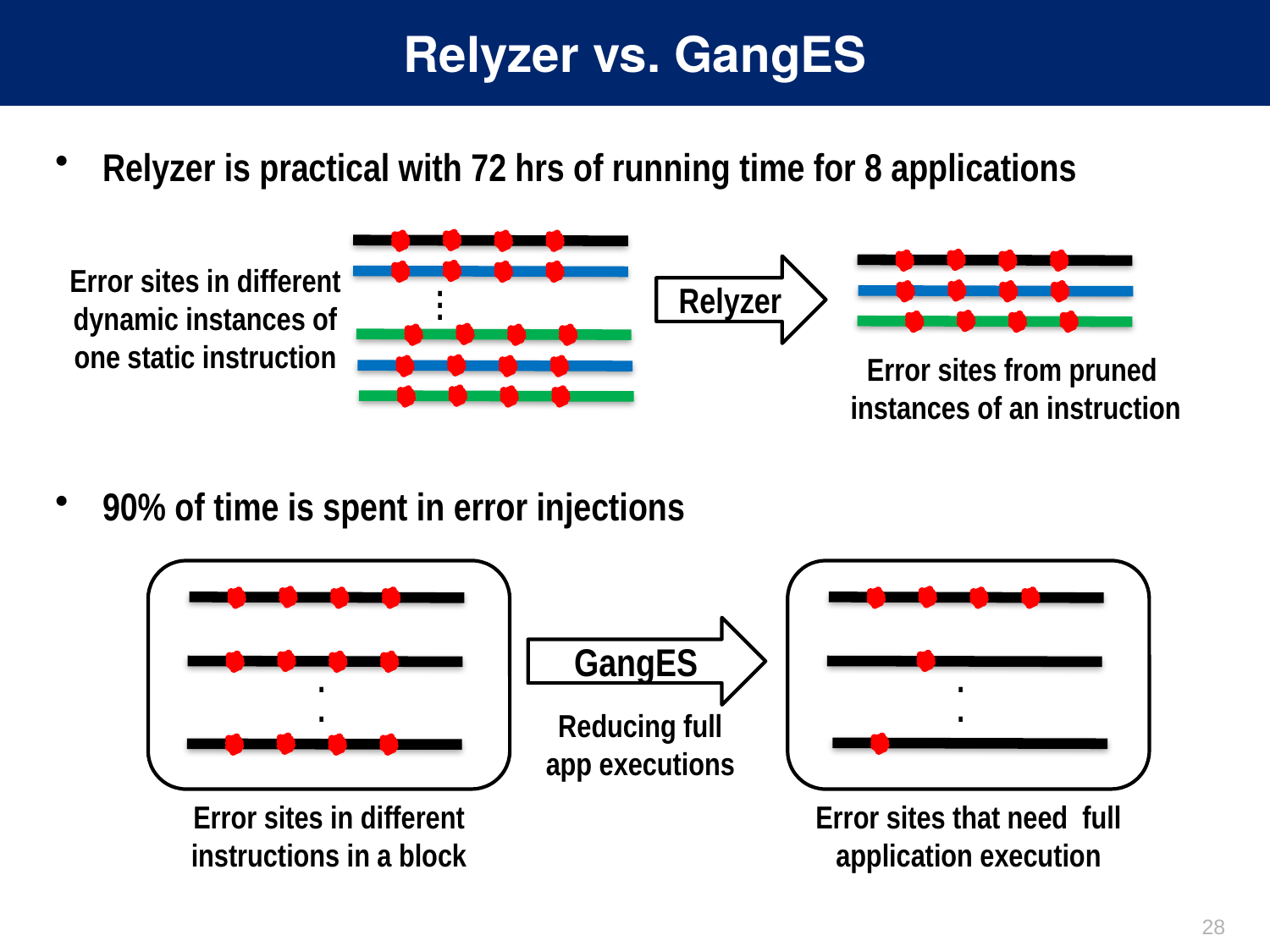

# Relyzer vs. GangES
Relyzer is practical with 72 hrs of running time for 8 applications

90% of time is spent in error injections

.
.
.

Error sites in different dynamic instances of one static instruction
Relyzer
Error sites from pruned
instances of an instruction

GangES

.
.
.
.

Error sites in different instructions in a block
Error sites that need  full application execution
Reducing full
app executions
28